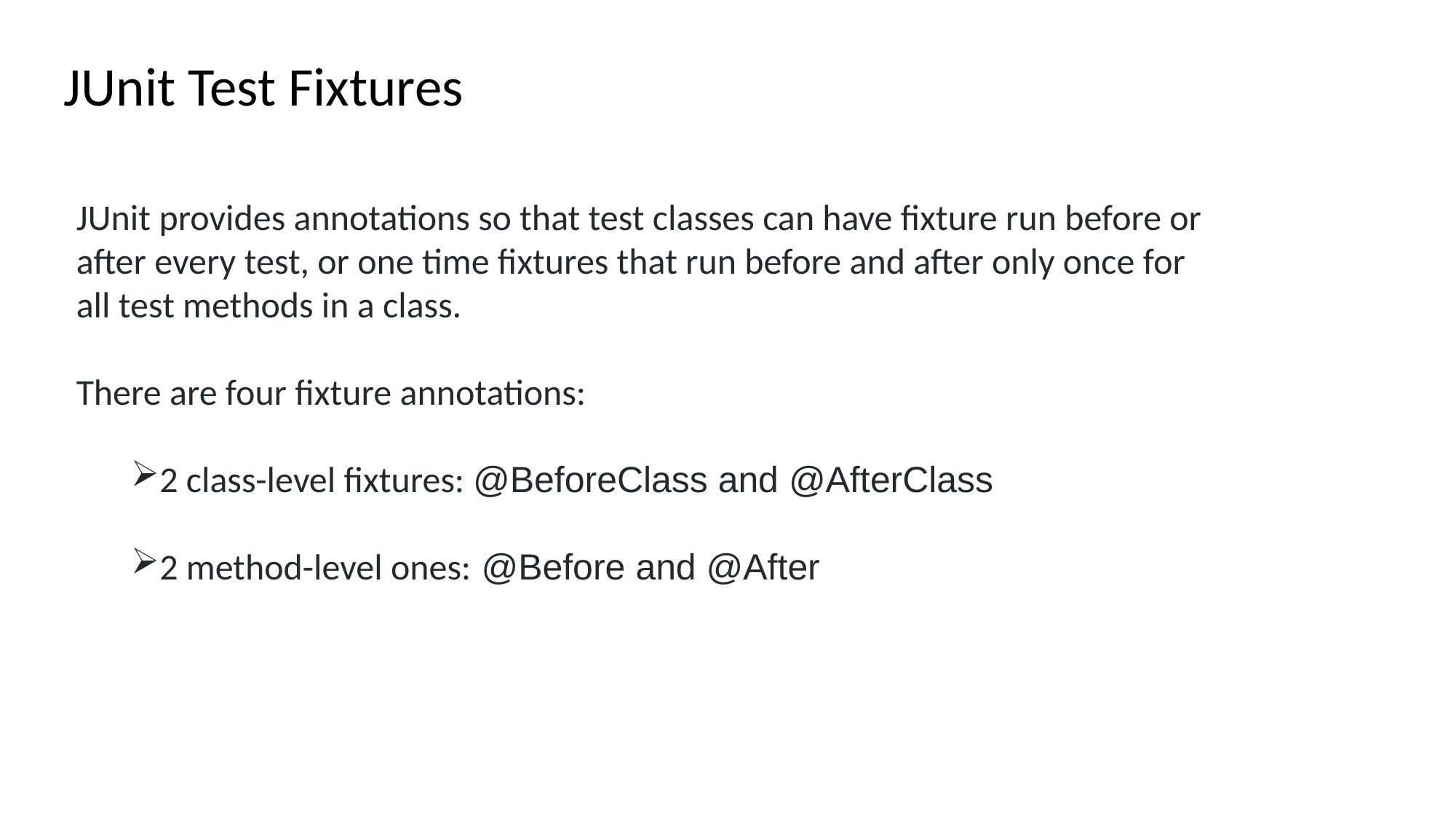

# JUnit Test Fixtures
JUnit provides annotations so that test classes can have fixture run before or after every test, or one time fixtures that run before and after only once for all test methods in a class.

There are four fixture annotations:

2 class-level fixtures: @BeforeClass and @AfterClass

2 method-level ones: @Before and @After